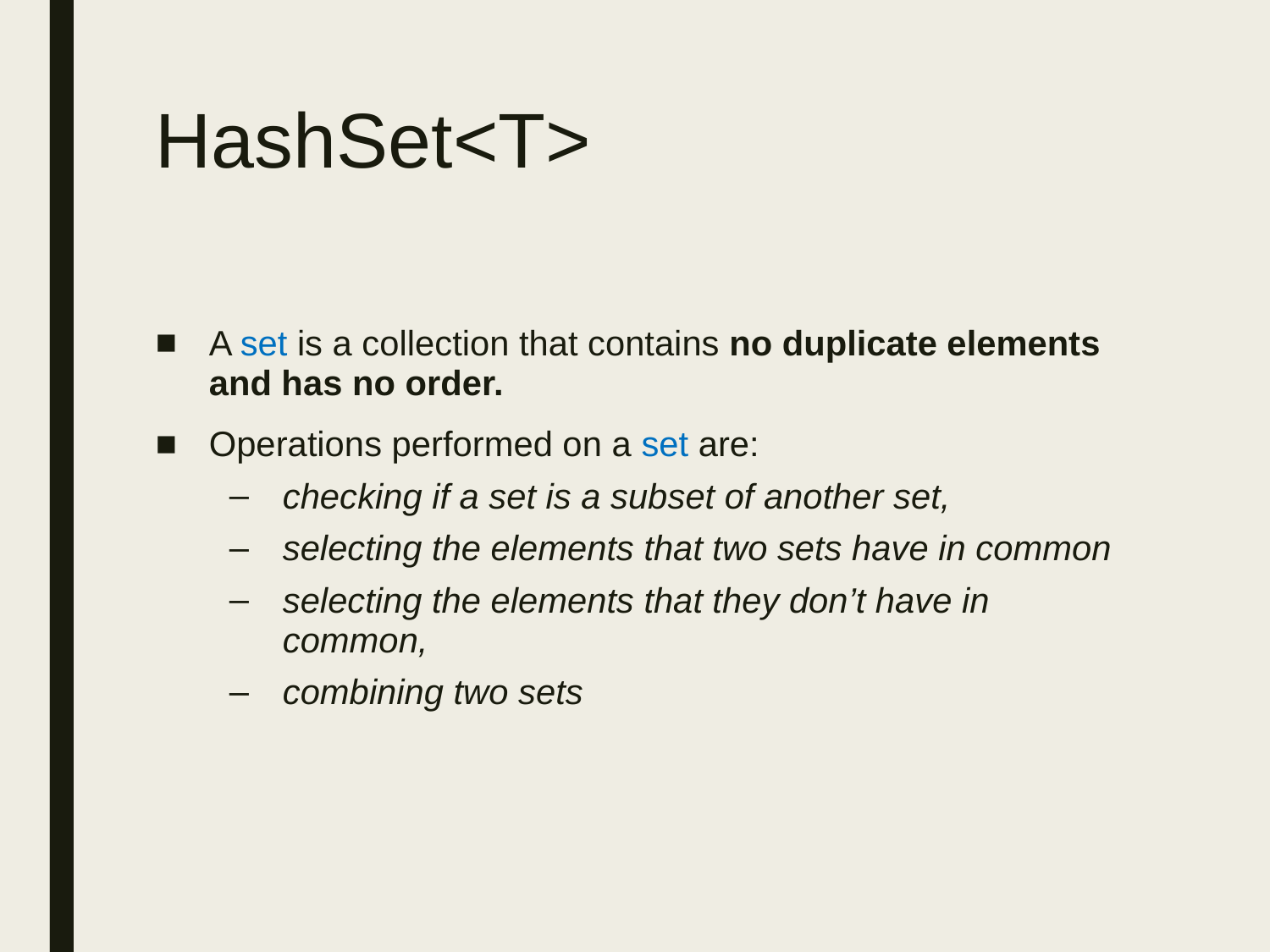

# HashSet<T>
A set is a collection that contains no duplicate elements and has no order.
Operations performed on a set are:
checking if a set is a subset of another set,
selecting the elements that two sets have in common
selecting the elements that they don’t have in common,
combining two sets